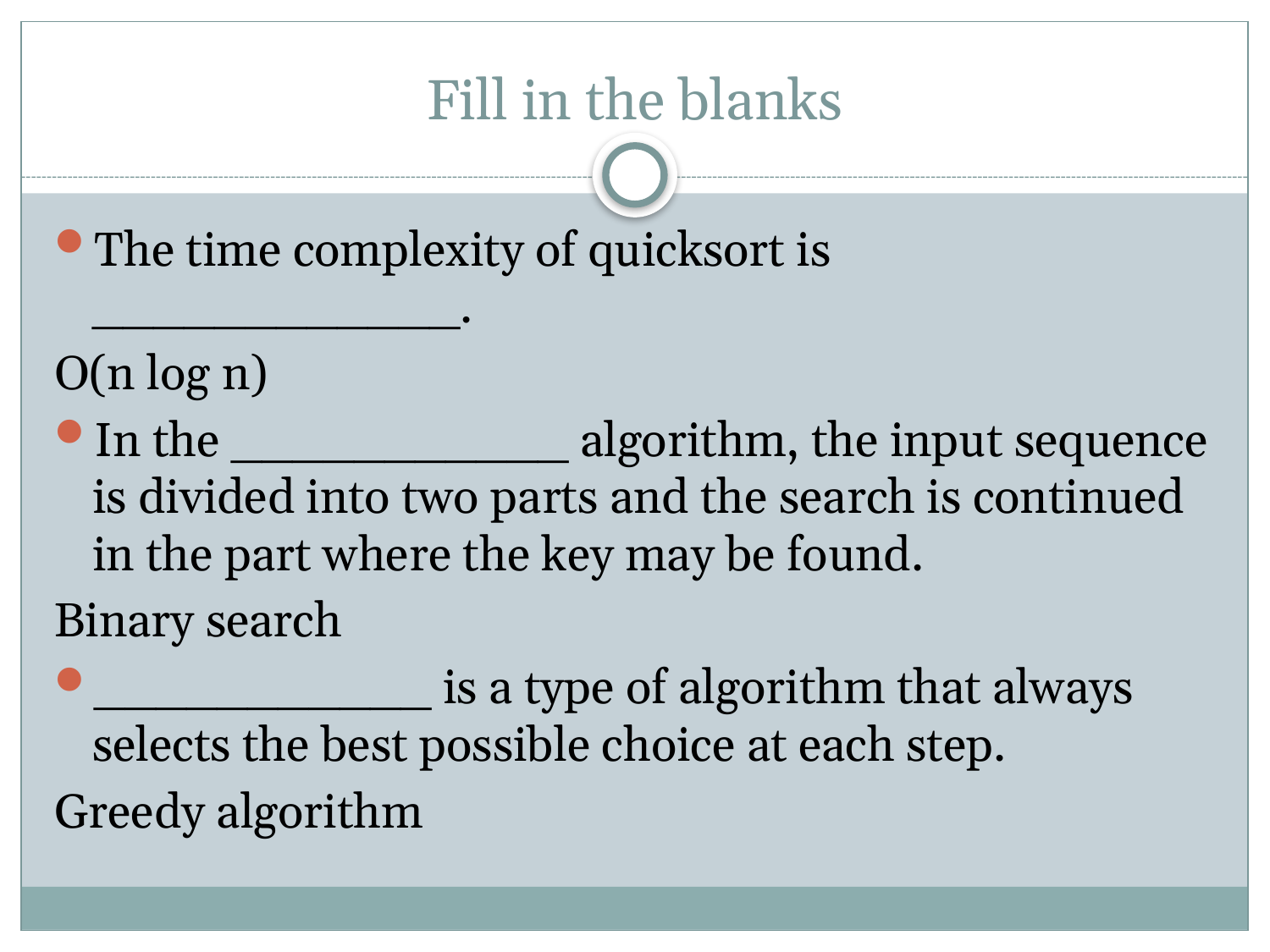

# Fill in the blanks
The time complexity of quicksort is ____________.
O(n log n)
In the ___________ algorithm, the input sequence is divided into two parts and the search is continued in the part where the key may be found.
Binary search
___________ is a type of algorithm that always selects the best possible choice at each step.
Greedy algorithm